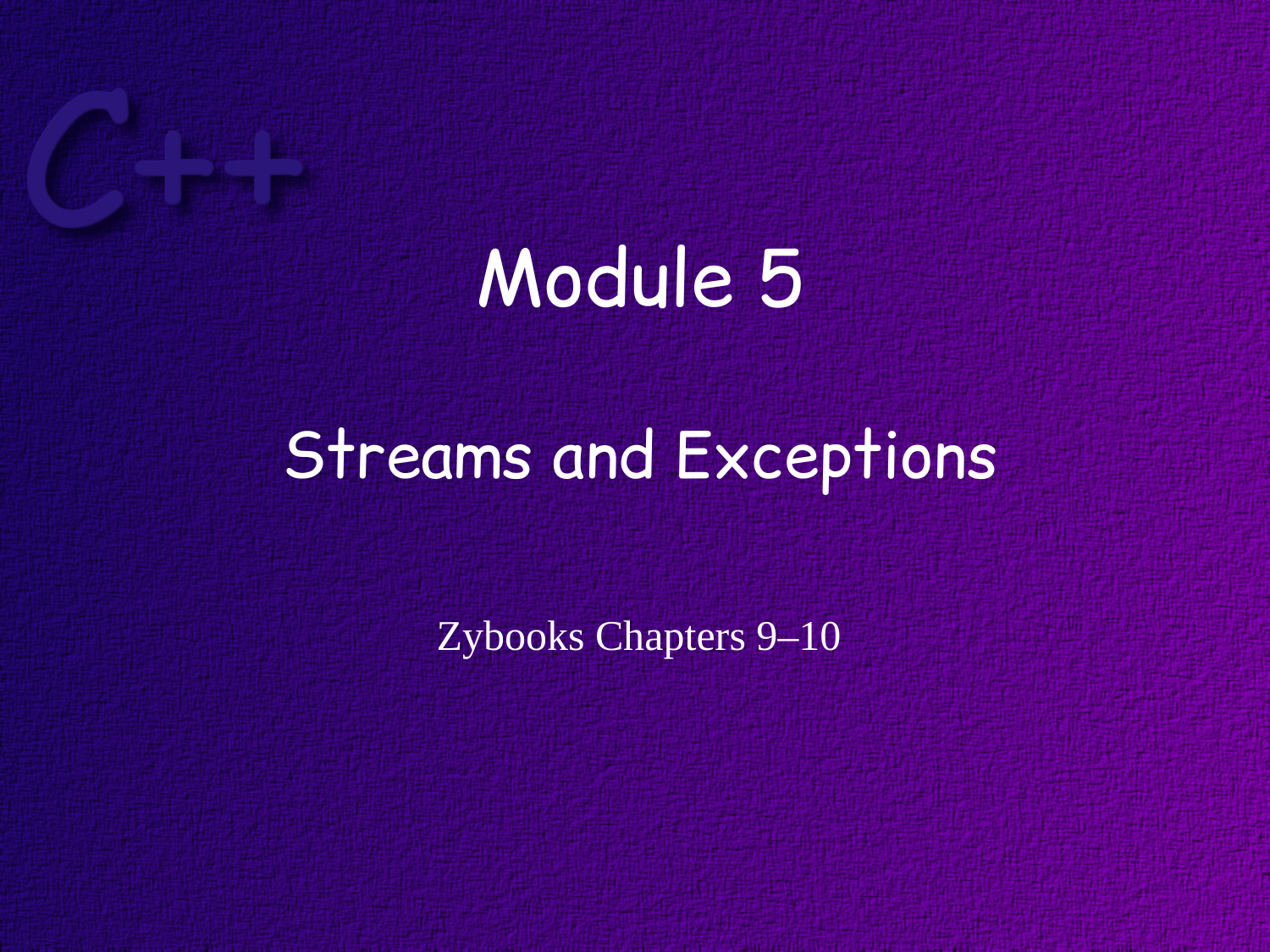

# Module 5 Streams and Exceptions
Zybooks Chapters 9–10